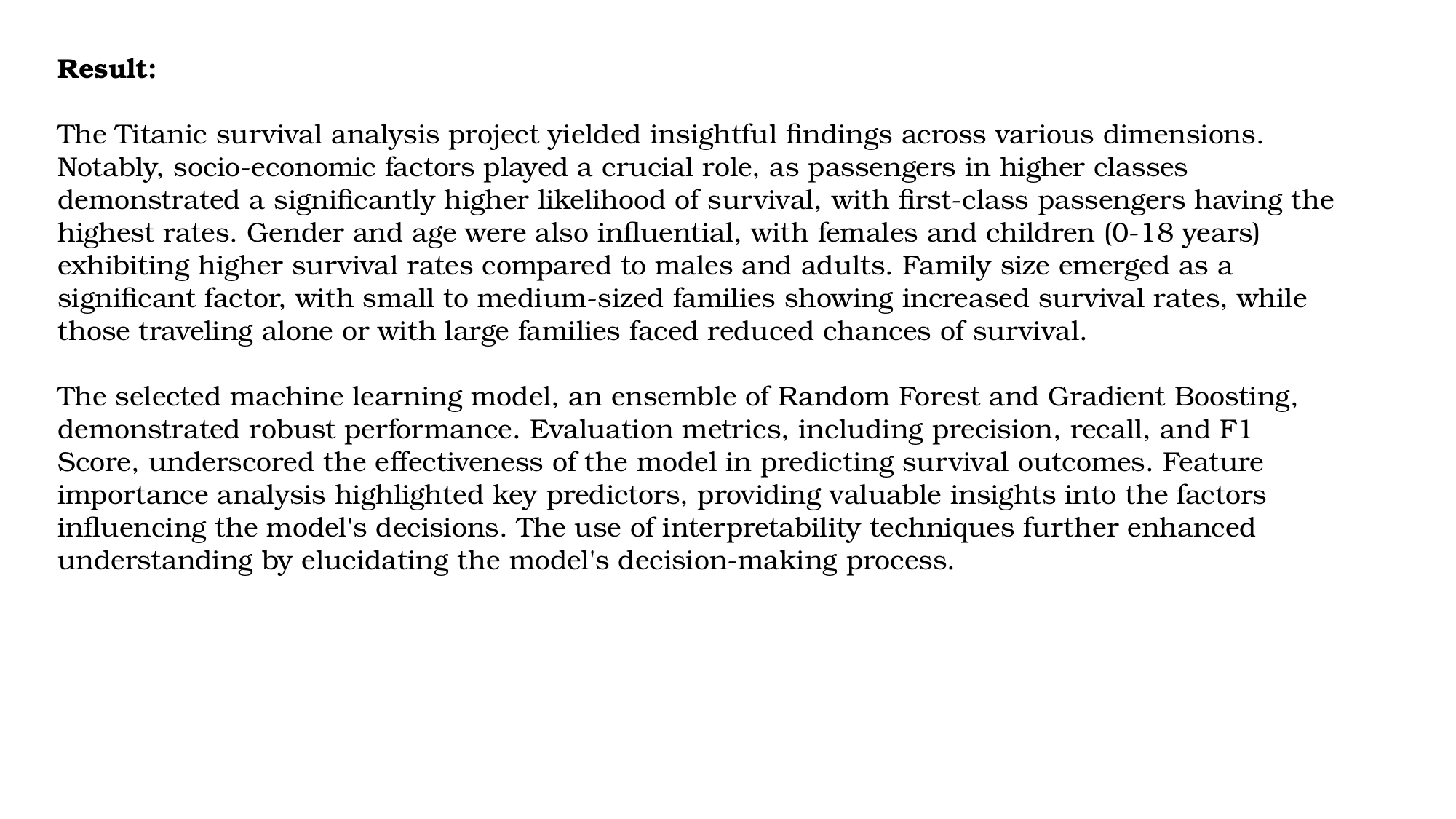

Result:

The Titanic survival analysis project yielded insightful findings across various dimensions. Notably, socio-economic factors played a crucial role, as passengers in higher classes demonstrated a significantly higher likelihood of survival, with first-class passengers having the highest rates. Gender and age were also influential, with females and children (0-18 years) exhibiting higher survival rates compared to males and adults. Family size emerged as a significant factor, with small to medium-sized families showing increased survival rates, while those traveling alone or with large families faced reduced chances of survival.

The selected machine learning model, an ensemble of Random Forest and Gradient Boosting, demonstrated robust performance. Evaluation metrics, including precision, recall, and F1 Score, underscored the effectiveness of the model in predicting survival outcomes. Feature importance analysis highlighted key predictors, providing valuable insights into the factors influencing the model's decisions. The use of interpretability techniques further enhanced understanding by elucidating the model's decision-making process.